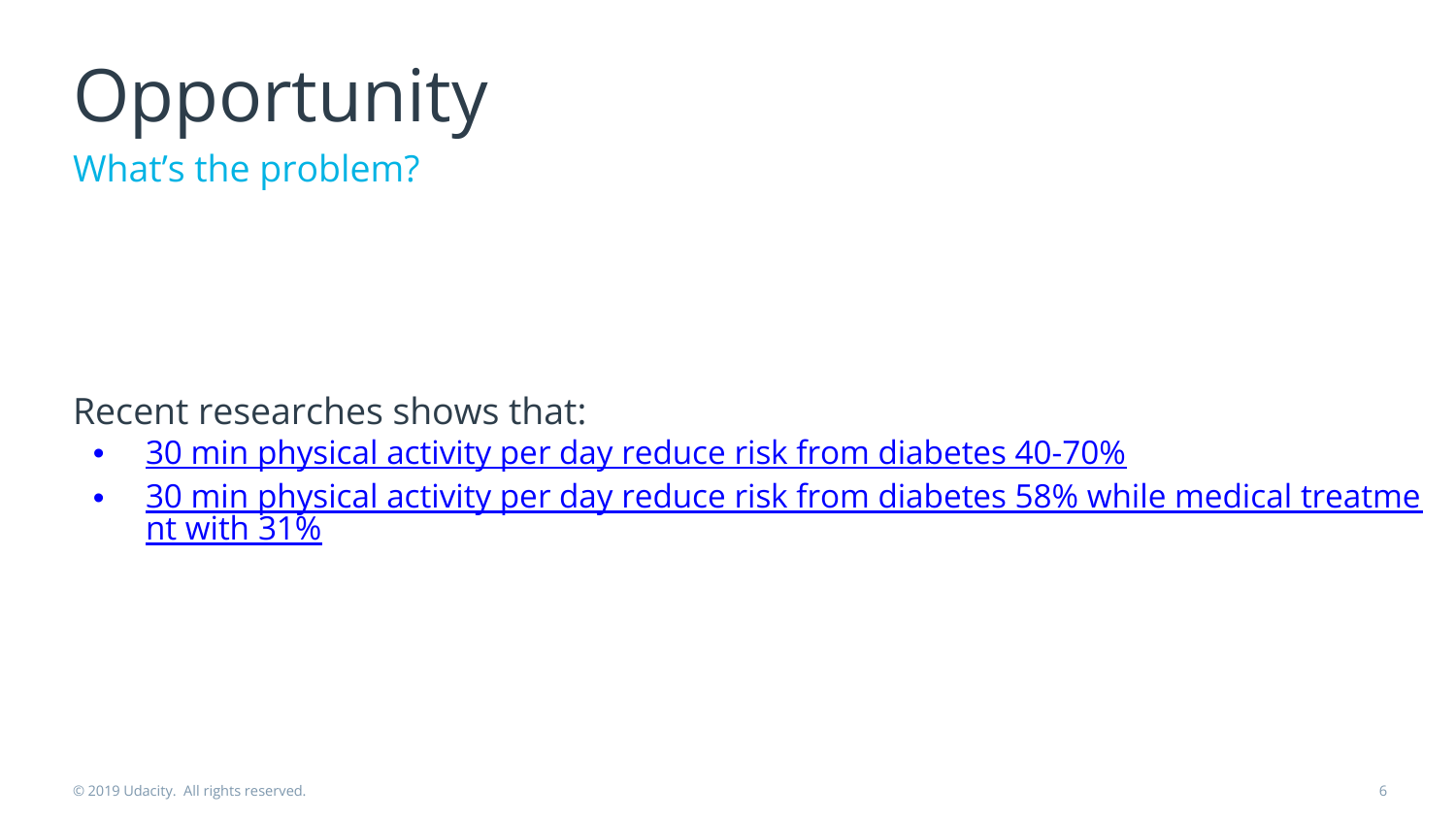

# Opportunity
What’s the problem?
Recent researches shows that:
30 min physical activity per day reduce risk from diabetes 40-70%
30 min physical activity per day reduce risk from diabetes 58% while medical treatment with 31%

© 2019 Udacity.  All rights reserved.
6